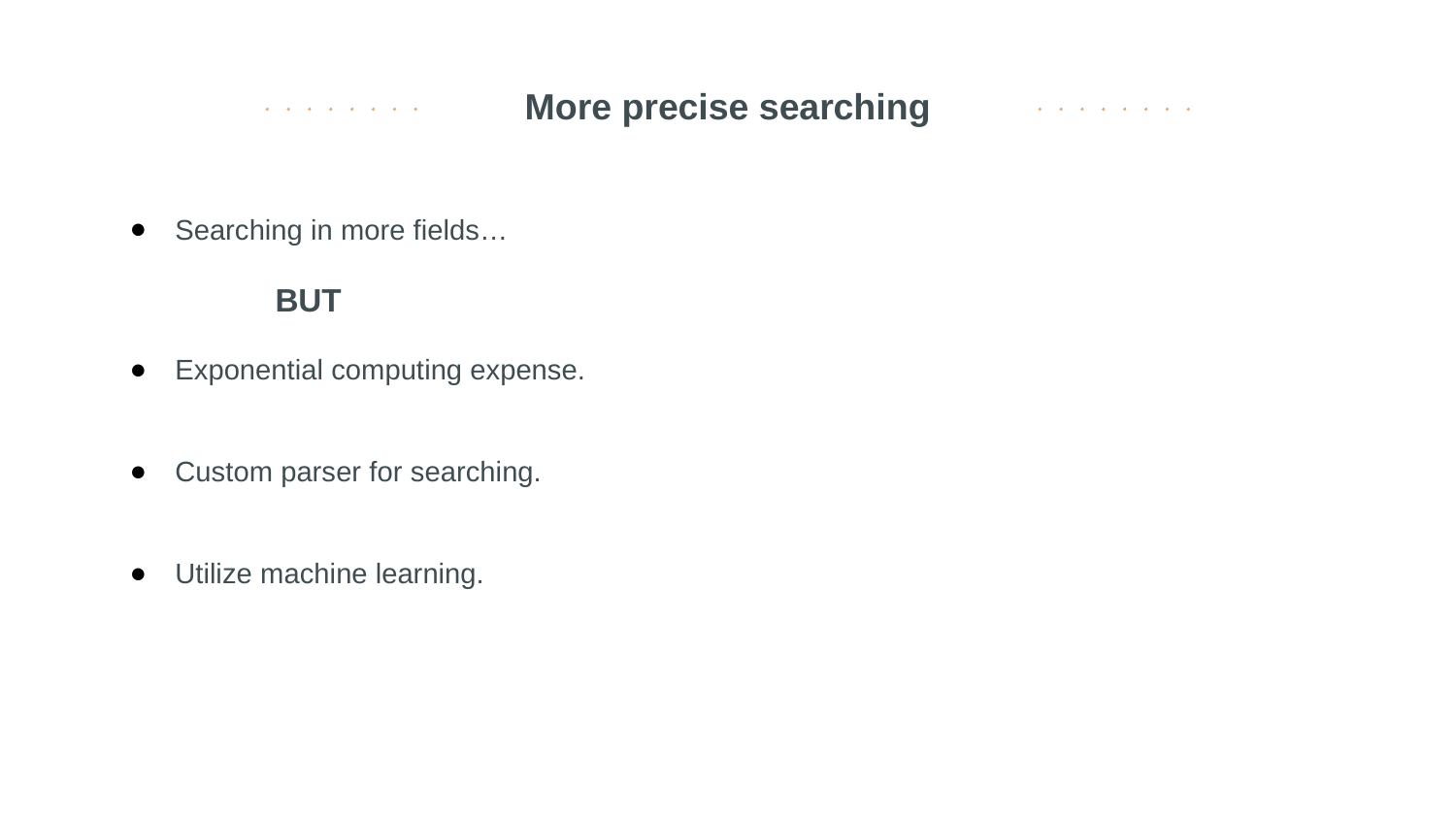

# More precise searching

Searching in more fields…

	BUT

Exponential computing expense.

Custom parser for searching.

Utilize machine learning.